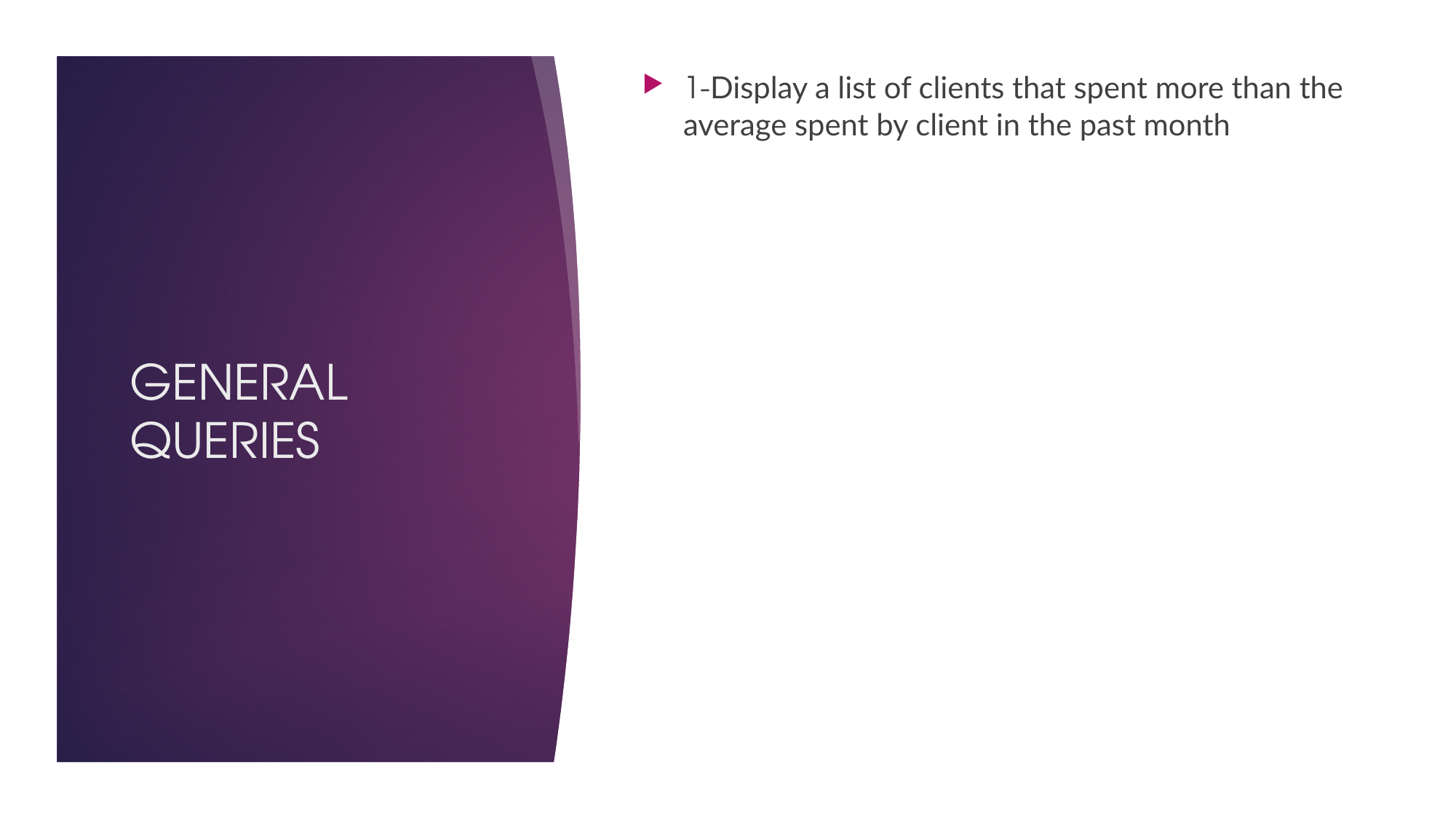

1-Display a list of clients that spent more than the average spent by client in the past month
# GENERAL QUERIES